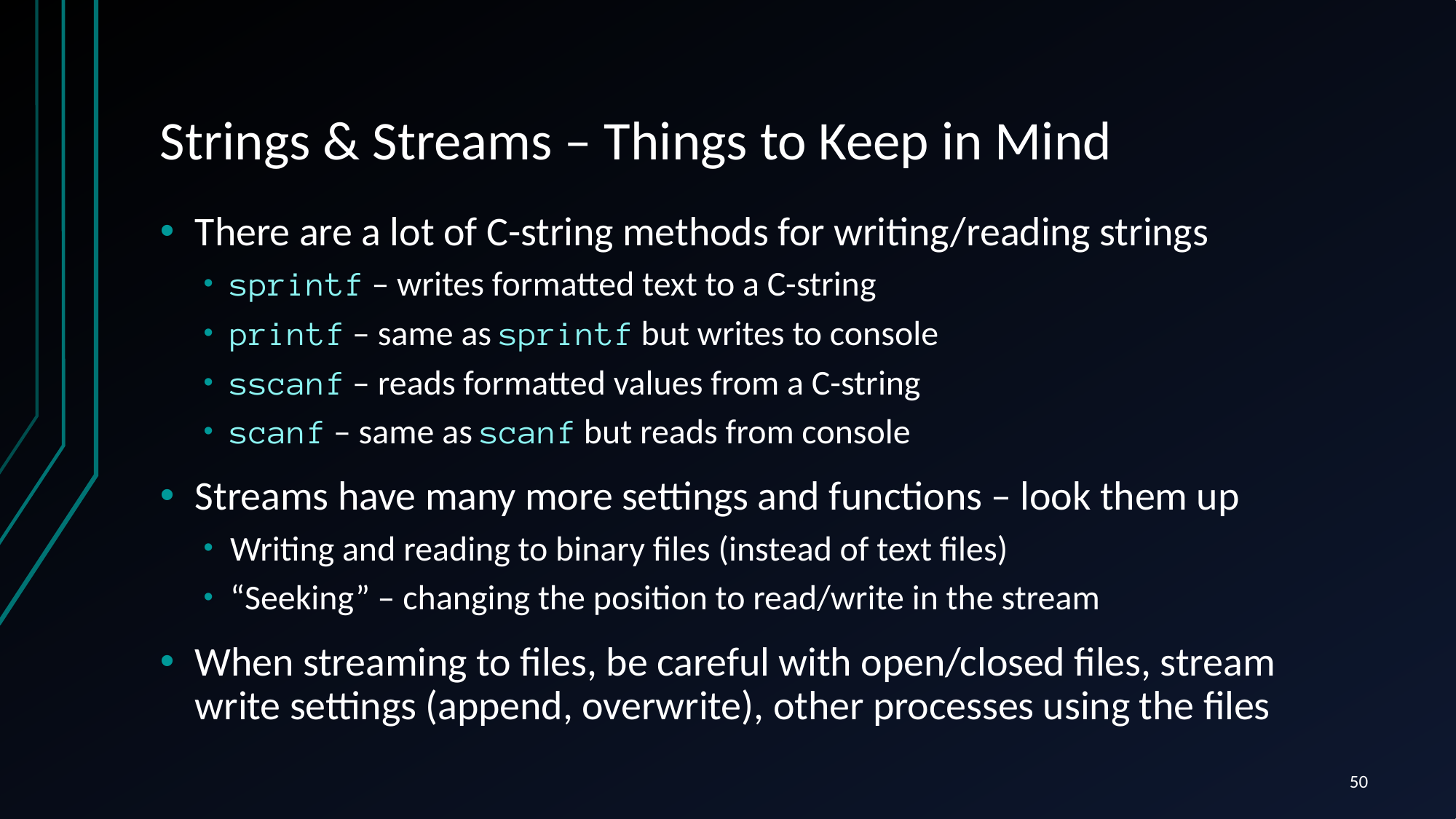

# Strings & Streams – Things to Keep in Mind
There are a lot of C-string methods for writing/reading strings
sprintf – writes formatted text to a C-string
printf – same as sprintf but writes to console
sscanf – reads formatted values from a C-string
scanf – same as scanf but reads from console
Streams have many more settings and functions – look them up
Writing and reading to binary files (instead of text files)
“Seeking” – changing the position to read/write in the stream
When streaming to files, be careful with open/closed files, stream write settings (append, overwrite), other processes using the files
50